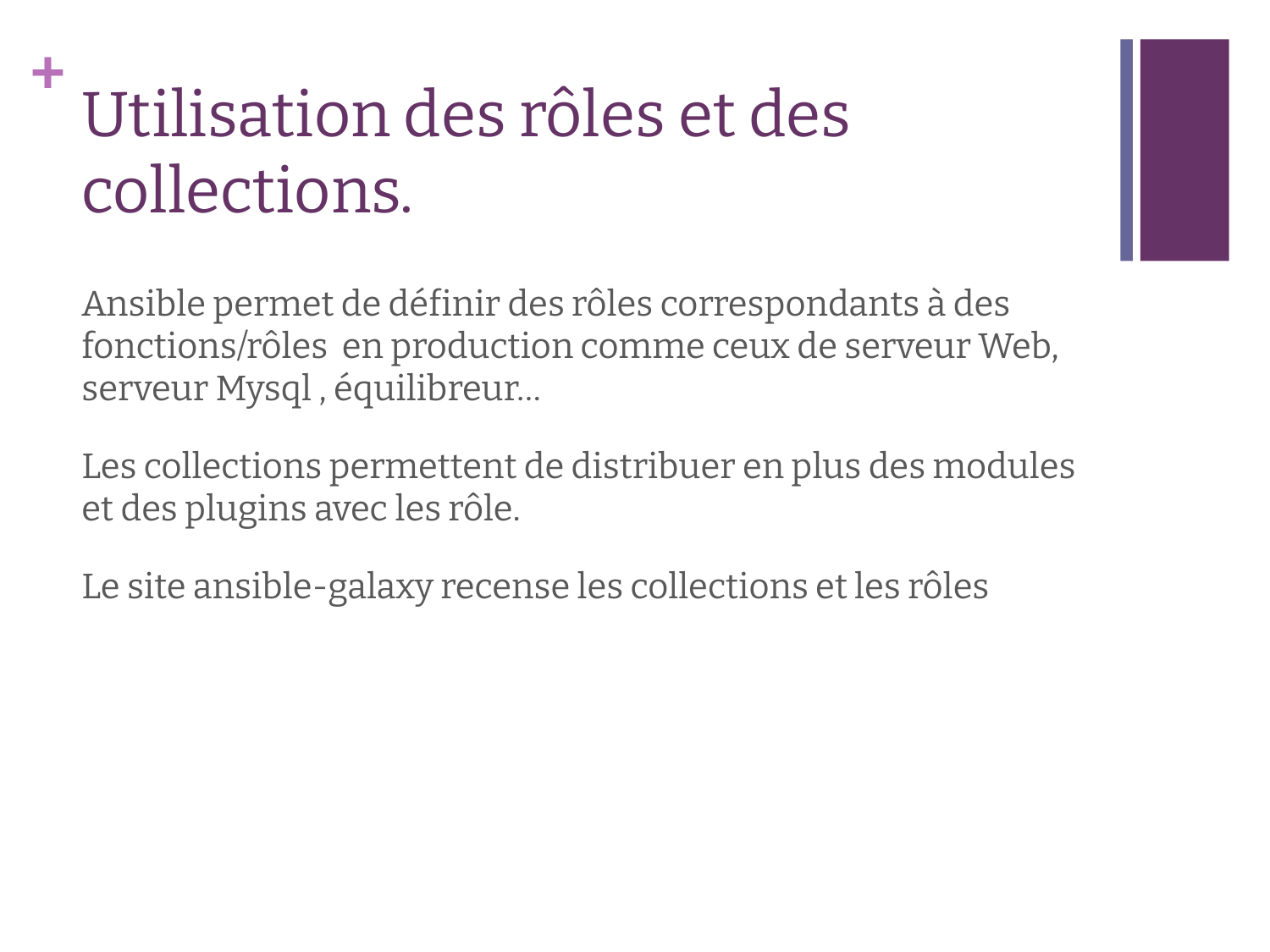

Utilisation des rôles et des collections.
Ansible permet de définir des rôles correspondants à des fonctions/rôles  en production comme ceux de serveur Web, serveur Mysql , équilibreur…
Les collections permettent de distribuer en plus des modules et des plugins avec les rôle.
Le site ansible-galaxy recense les collections et les rôles